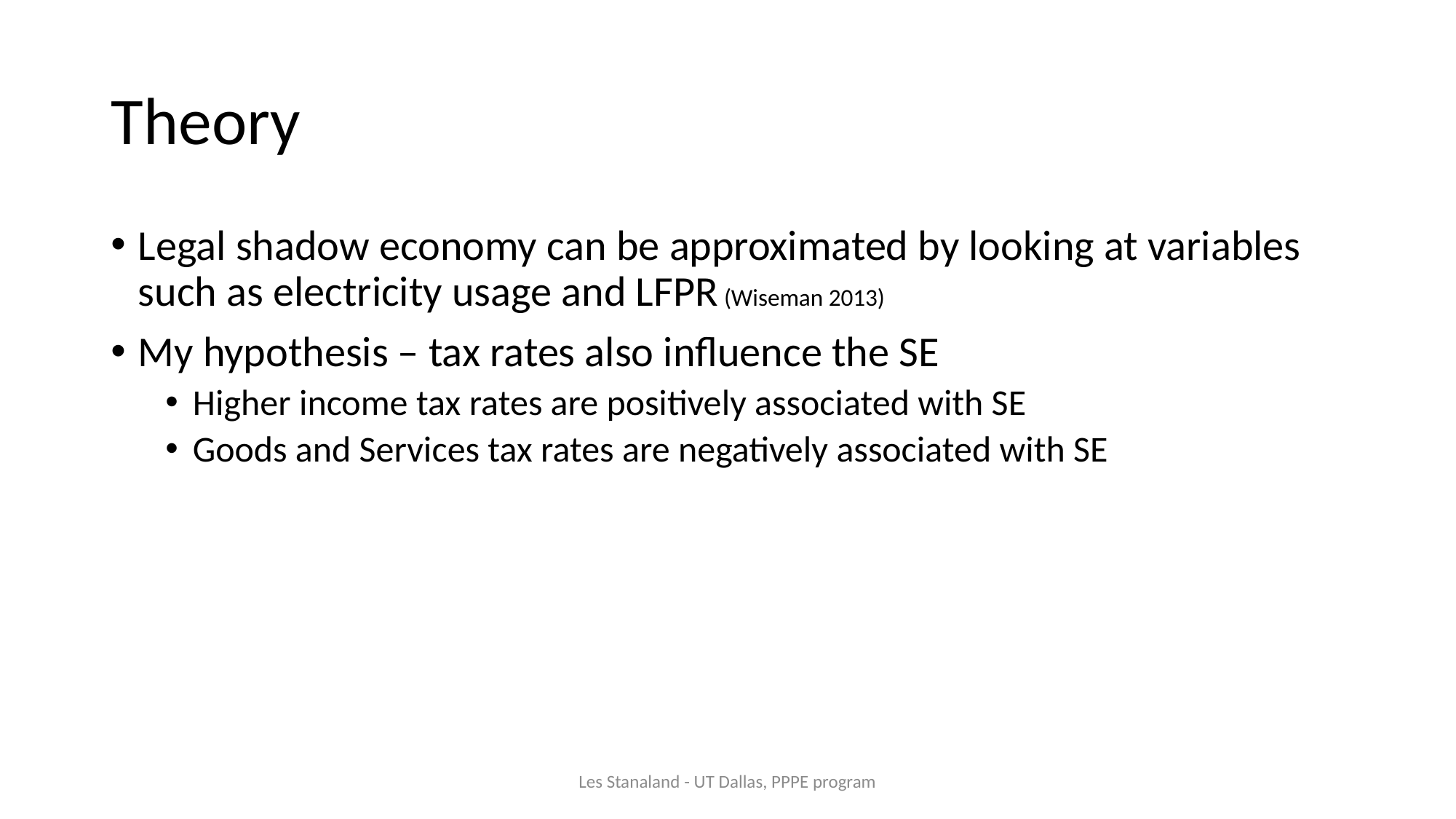

# Theory
Legal shadow economy can be approximated by looking at variables such as electricity usage and LFPR (Wiseman 2013)
My hypothesis – tax rates also influence the SE
Higher income tax rates are positively associated with SE
Goods and Services tax rates are negatively associated with SE

Les Stanaland - UT Dallas, PPPE program